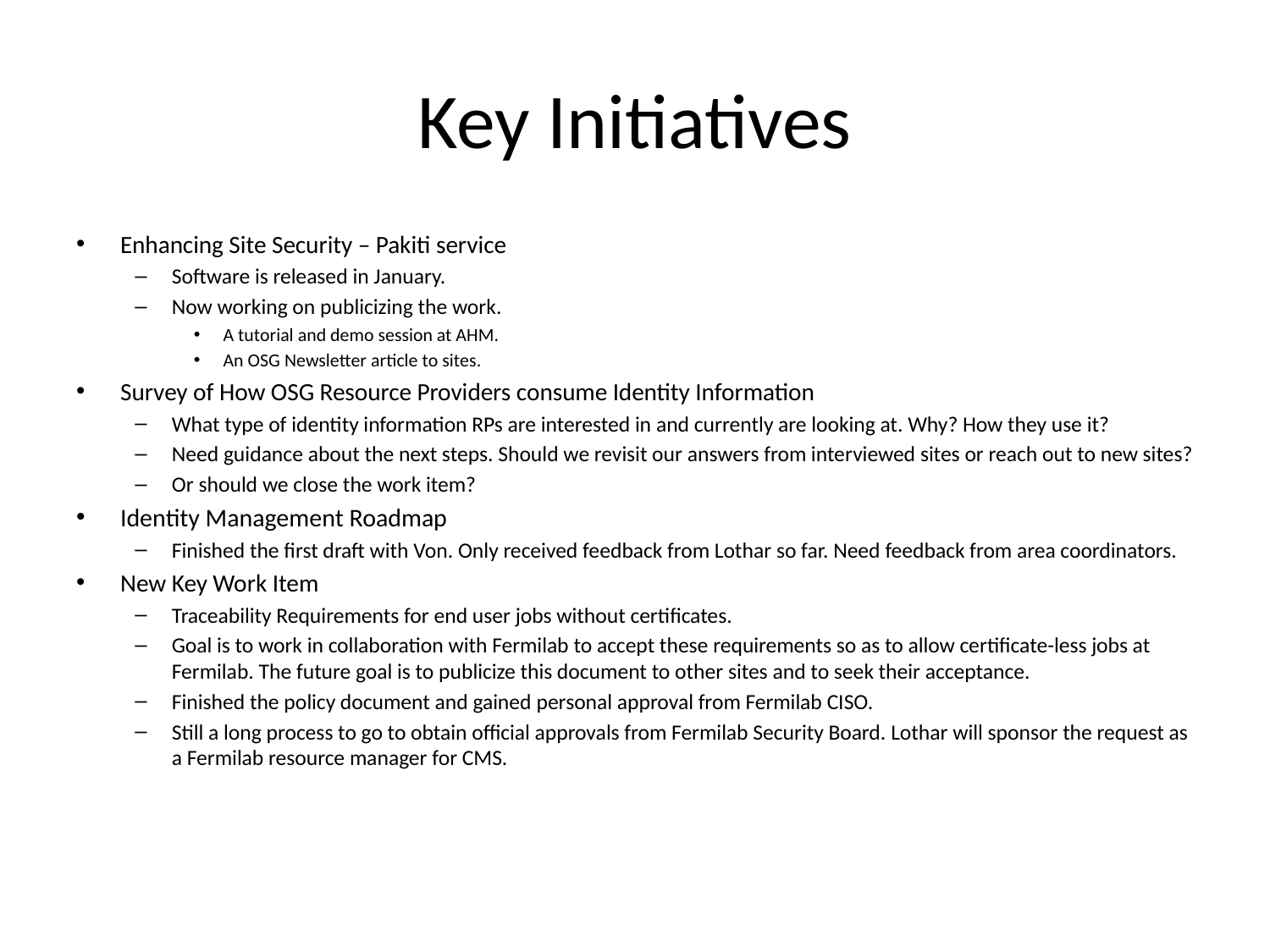

# Key Initiatives
Enhancing Site Security – Pakiti service
Software is released in January.
Now working on publicizing the work.
A tutorial and demo session at AHM.
An OSG Newsletter article to sites.
Survey of How OSG Resource Providers consume Identity Information
What type of identity information RPs are interested in and currently are looking at. Why? How they use it?
Need guidance about the next steps. Should we revisit our answers from interviewed sites or reach out to new sites?
Or should we close the work item?
Identity Management Roadmap
Finished the first draft with Von. Only received feedback from Lothar so far. Need feedback from area coordinators.
New Key Work Item
Traceability Requirements for end user jobs without certificates.
Goal is to work in collaboration with Fermilab to accept these requirements so as to allow certificate-less jobs at Fermilab. The future goal is to publicize this document to other sites and to seek their acceptance.
Finished the policy document and gained personal approval from Fermilab CISO.
Still a long process to go to obtain official approvals from Fermilab Security Board. Lothar will sponsor the request as a Fermilab resource manager for CMS.